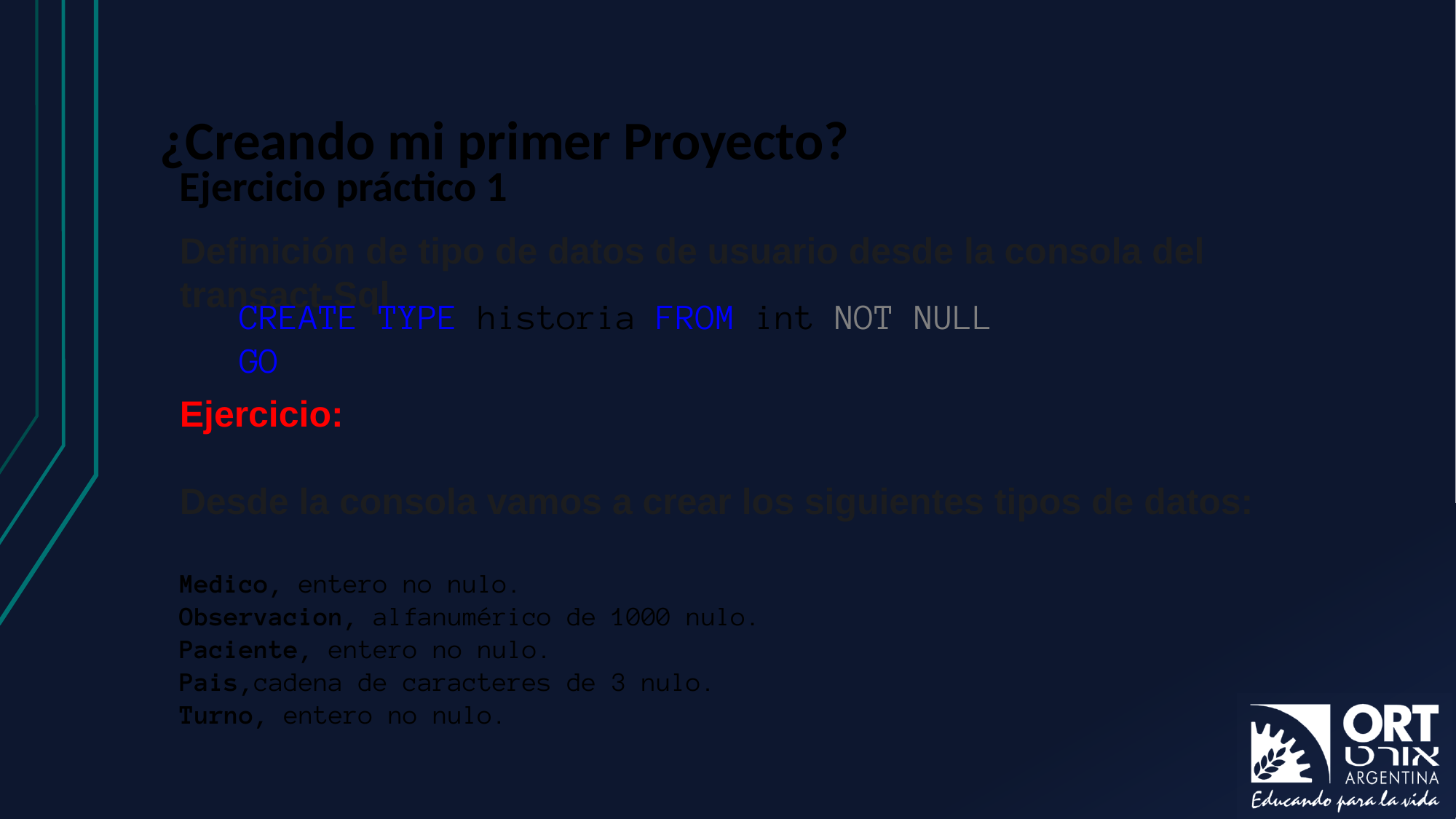

# ¿Creando mi primer Proyecto?
Ejercicio práctico 1
Definición de tipo de datos de usuario desde la consola del transact-Sql
CREATE TYPE historia FROM int NOT NULL
GO
Ejercicio:

Desde la consola vamos a crear los siguientes tipos de datos:

Medico, entero no nulo.
Observacion, alfanumérico de 1000 nulo.
Paciente, entero no nulo.
Pais,cadena de caracteres de 3 nulo.
Turno, entero no nulo.